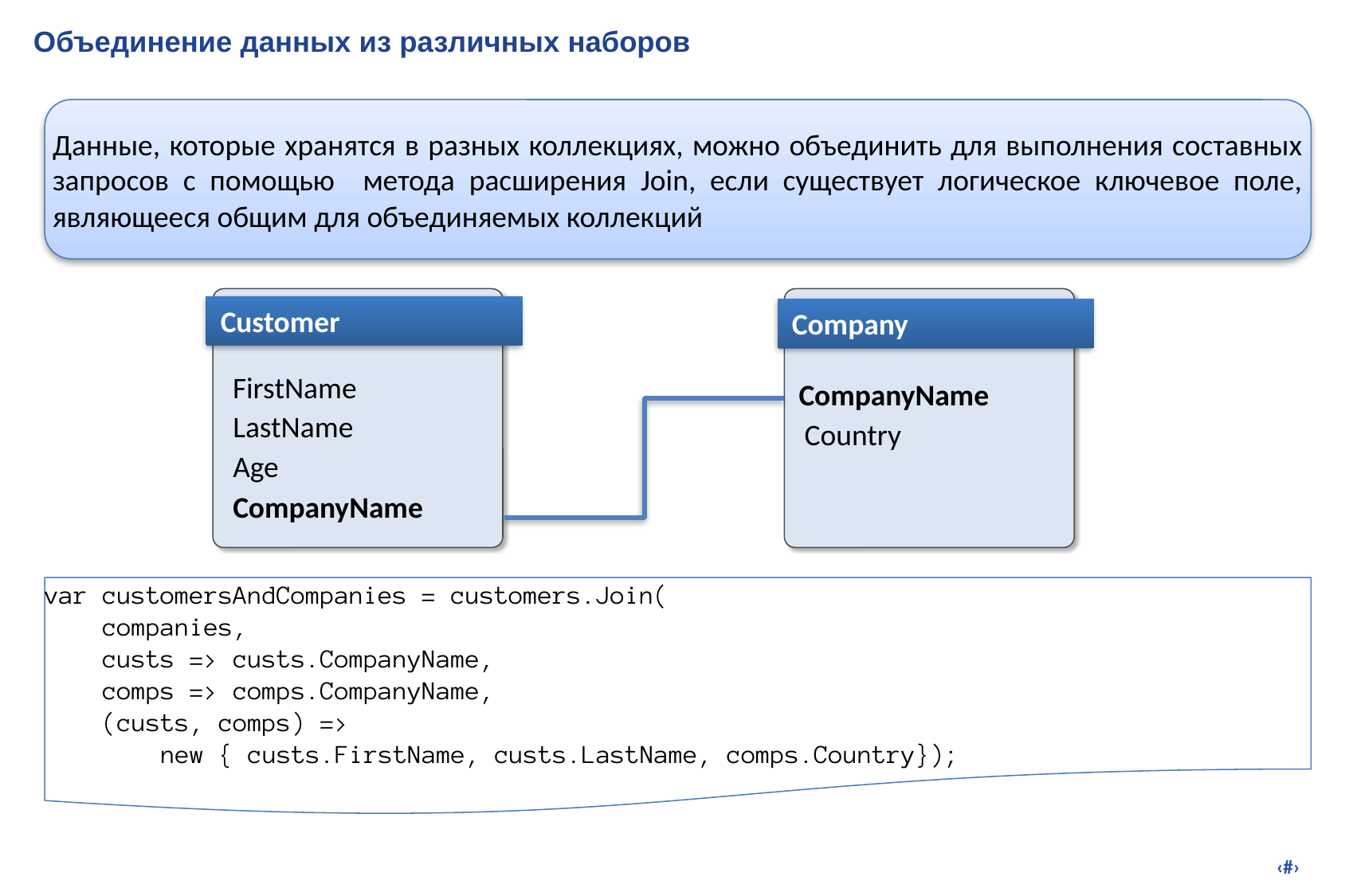

# Объединение данных из различных наборов

Данные, которые хранятся в разных коллекциях, можно объединить для выполнения составных запросов с помощью  метода расширения Join, если существует логическое ключевое поле, являющееся общим для объединяемых коллекций

Customer

Company
FirstName
CompanyName

LastName
Country
Age
CompanyName
var customersAndCompanies = customers.Join(
    companies,
    custs => custs.CompanyName,
    comps => comps.CompanyName,
    (custs, comps) =>
        new { custs.FirstName, custs.LastName, comps.Country});